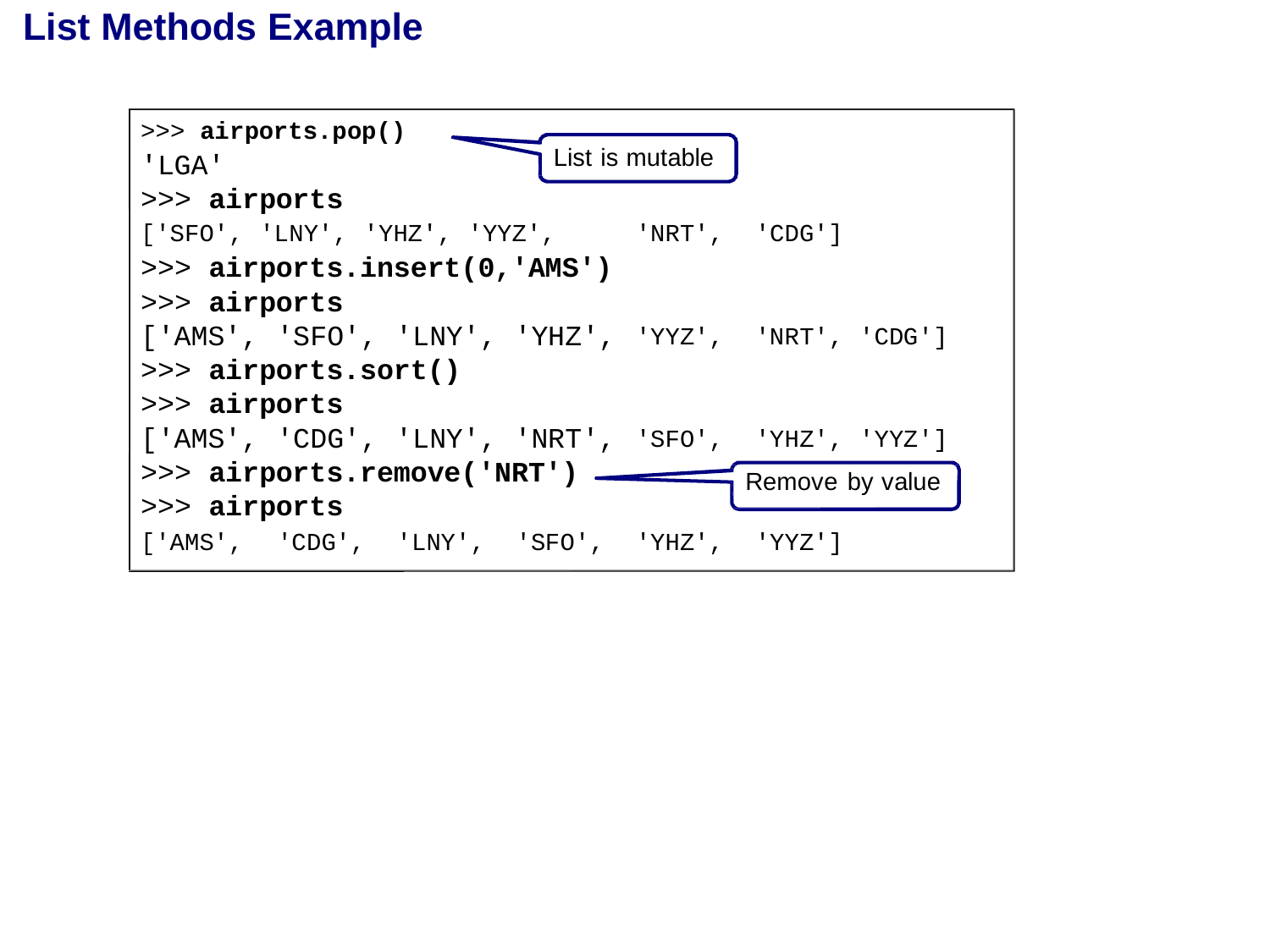

List
Methods Example

>>> airports.pop()
'LGA'
>>> airports

List is mutable
['SFO', 'LNY', 'YHZ', 'YYZ',
>>> airports.insert(0,'AMS')
>>> airports
['AMS', 'SFO', 'LNY', 'YHZ',
>>> airports.sort()
>>> airports
['AMS', 'CDG', 'LNY', 'NRT',
>>> airports.remove('NRT')
>>> airports
'NRT',
'CDG']
'YYZ',
'NRT', 'CDG']
'SFO',
'YHZ', 'YYZ']
Remove by value

['AMS',
'CDG',
'LNY',
'SFO',
'YHZ',
'YYZ']